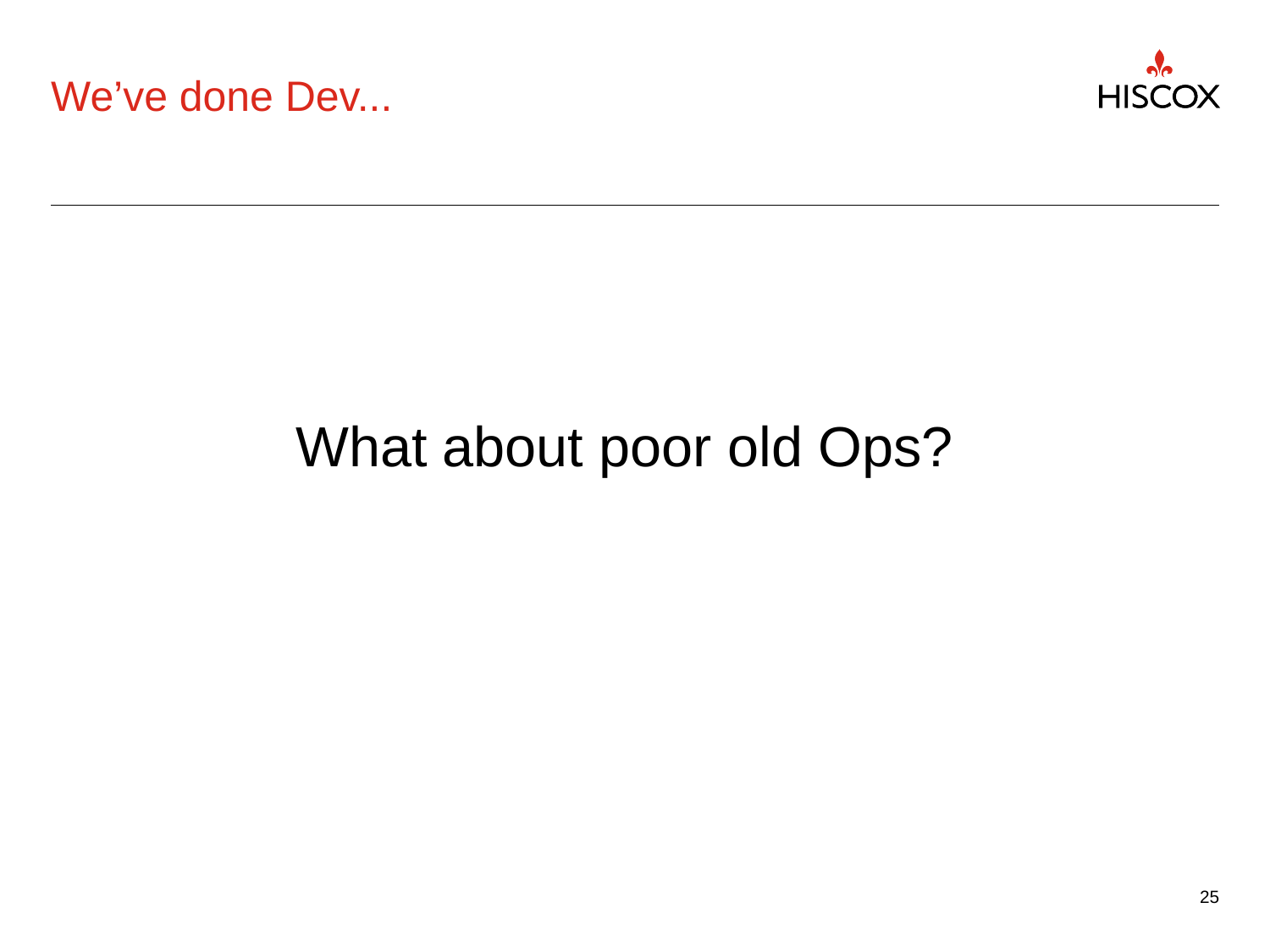

# We’ve done Dev...

What about poor old Ops?
25